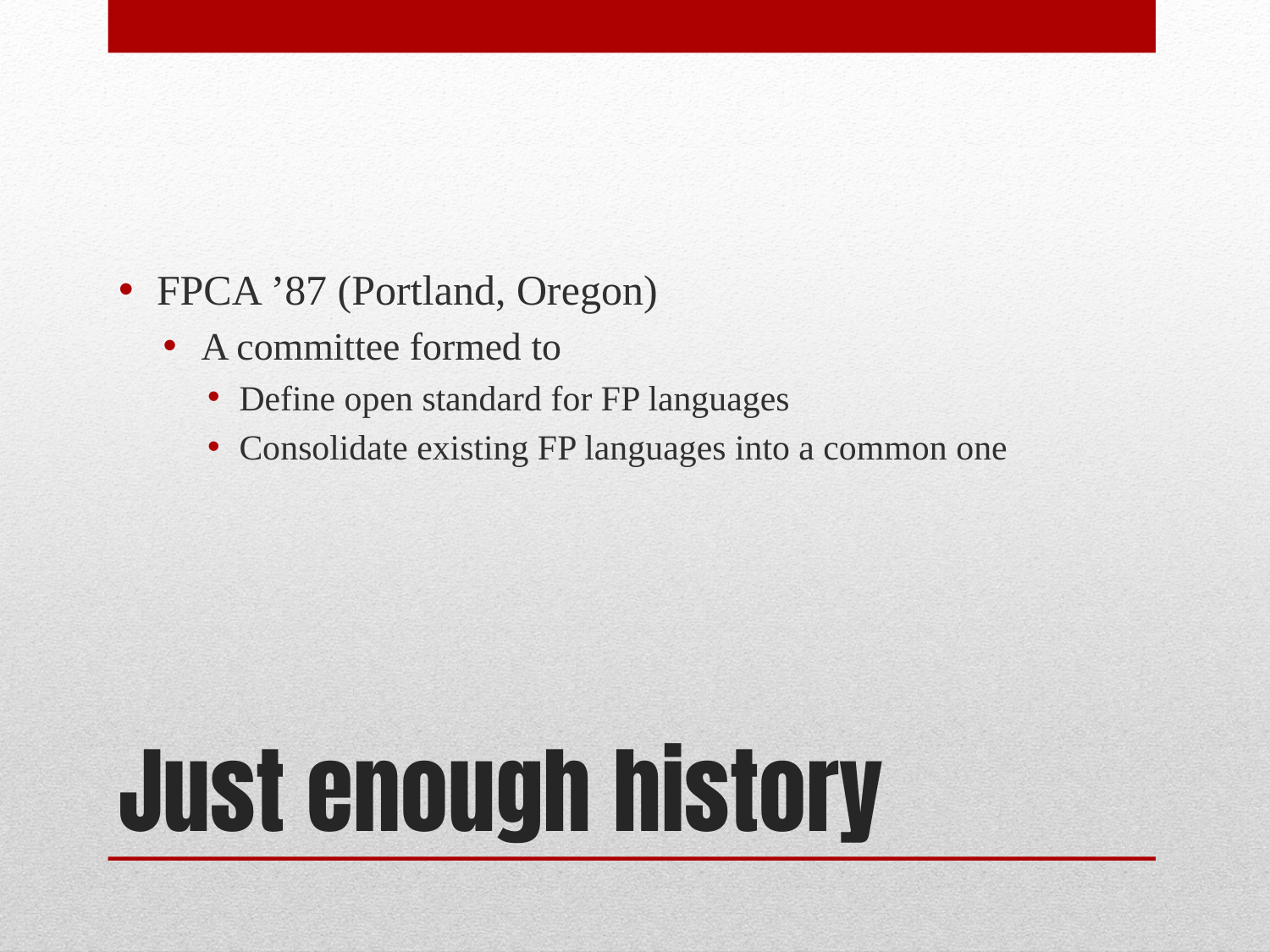

FPCA ’87 (Portland, Oregon)
A committee formed to
Define open standard for FP languages
Consolidate existing FP languages into a common one
# Just enough history